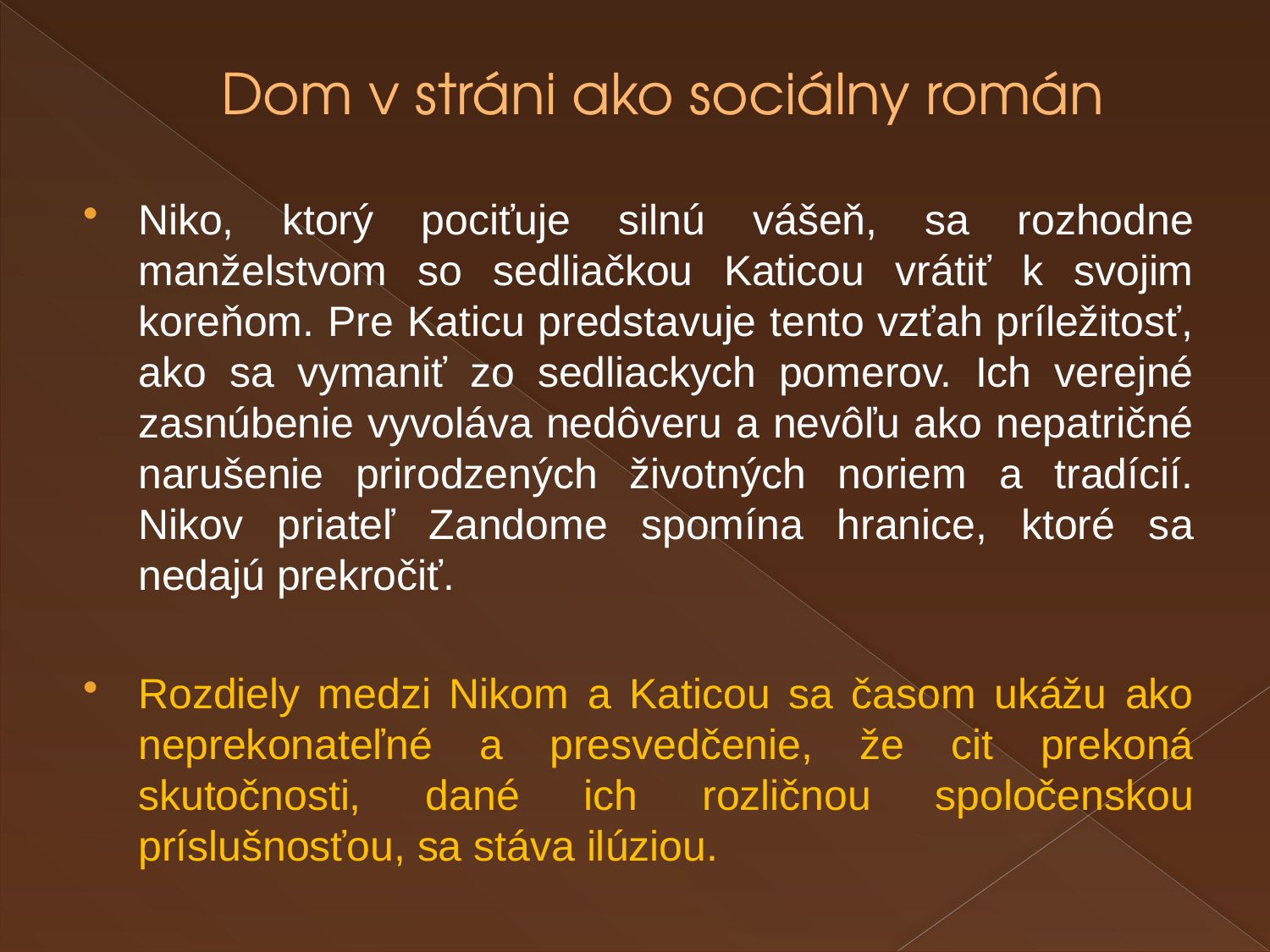

# Dom v stráni ako sociálny román
Niko, ktorý pociťuje silnú vášeň, sa rozhodne manželstvom so sedliačkou Katicou vrátiť k svojim koreňom. Pre Katicu predstavuje tento vzťah príležitosť, ako sa vymaniť zo sedliackych pomerov. Ich verejné zasnúbenie vyvoláva nedôveru a nevôľu ako nepatričné narušenie prirodzených životných noriem a tradícií. Nikov priateľ Zandome spomína hranice, ktoré sa nedajú prekročiť.

Rozdiely medzi Nikom a Katicou sa časom ukážu ako neprekonateľné a presvedčenie, že cit prekoná skutočnosti, dané ich rozličnou spoločenskou príslušnosťou, sa stáva ilúziou.